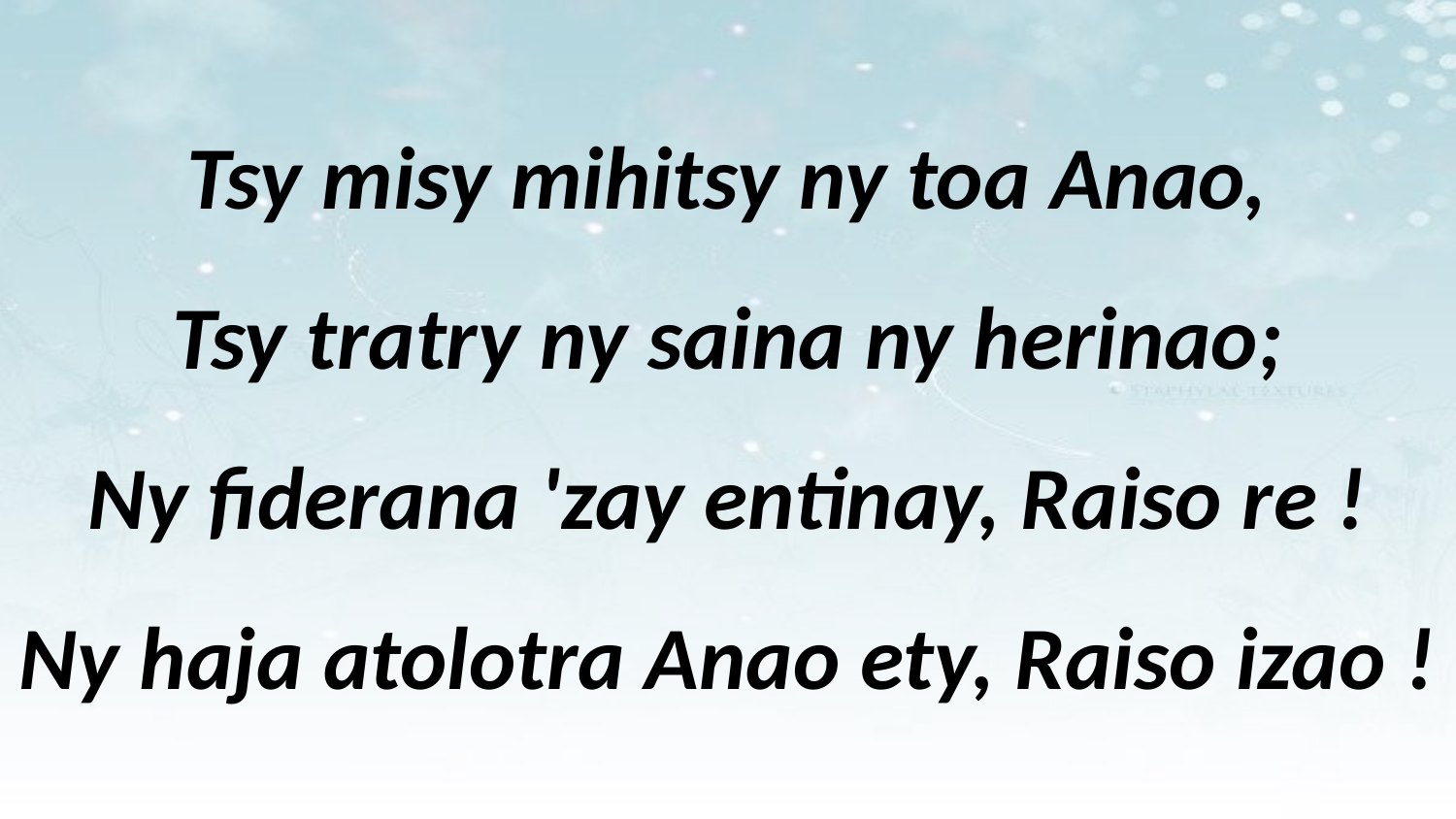

Tsy misy mihitsy ny toa Anao,
Tsy tratry ny saina ny herinao;
Ny fiderana 'zay entinay, Raiso re !
Ny haja atolotra Anao ety, Raiso izao !